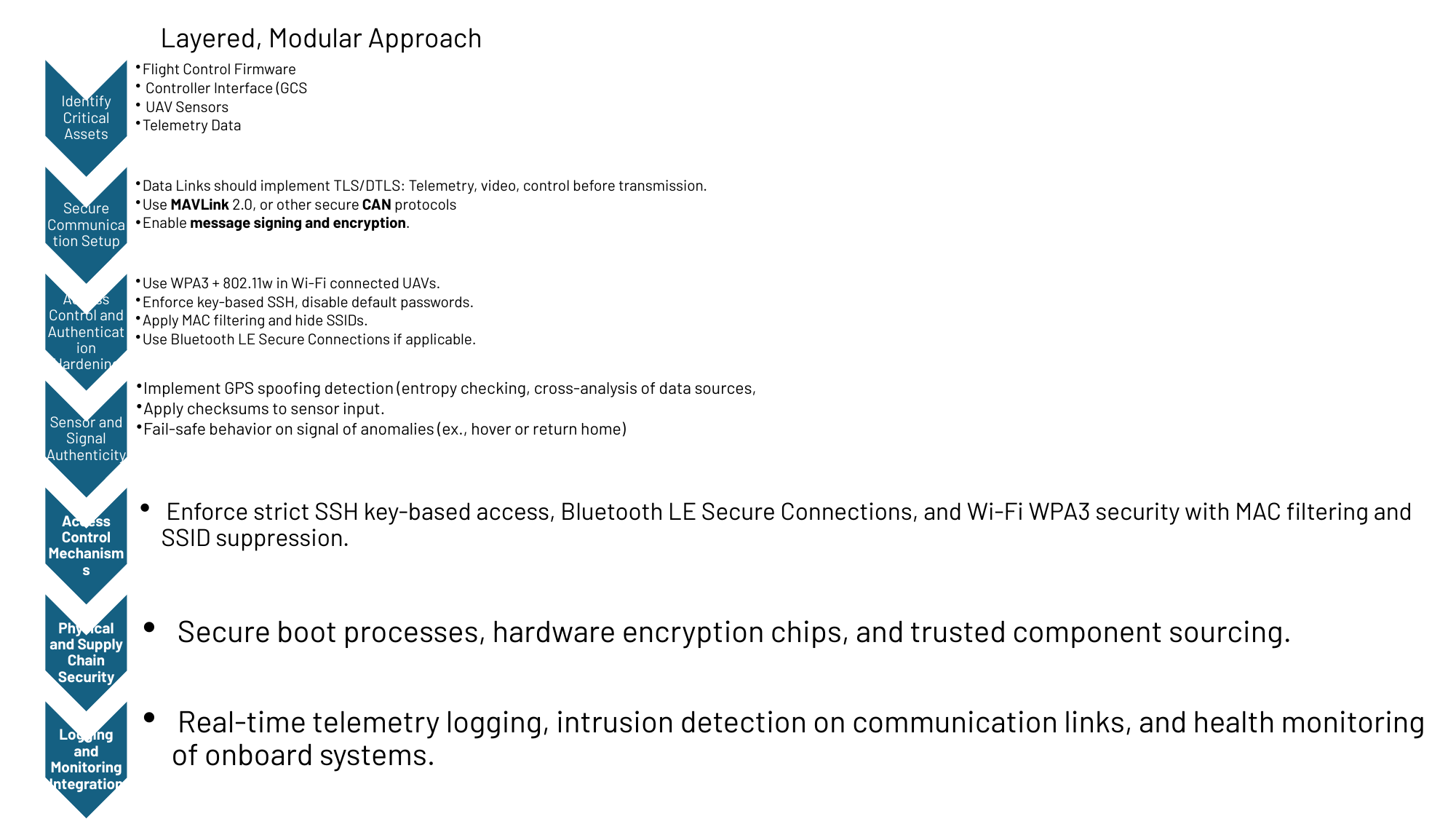

Layered, Modular Approach
Identify Critical Assets
Flight Control Firmware
 Controller Interface (GCS
 UAV Sensors
Telemetry Data
Secure Communication Setup
Data Links should implement TLS/DTLS: Telemetry, video, control before transmission.
Use MAVLink 2.0, or other secure CAN protocols
Enable message signing and encryption.
Access Control and Authentication Hardening
Use WPA3 + 802.11w in Wi-Fi connected UAVs.
Enforce key-based SSH, disable default passwords.
Apply MAC filtering and hide SSIDs.
Use Bluetooth LE Secure Connections if applicable.
Sensor and Signal Authenticity
Implement GPS spoofing detection (entropy checking, cross-analysis of data sources,
Apply checksums to sensor input.
Fail-safe behavior on signal of anomalies (ex., hover or return home)

Access Control Mechanisms
 Enforce strict SSH key-based access, Bluetooth LE Secure Connections, and Wi-Fi WPA3 security with MAC filtering and SSID suppression.
Physical and Supply Chain Security
 Secure boot processes, hardware encryption chips, and trusted component sourcing.
Logging and Monitoring Integration
 Real-time telemetry logging, intrusion detection on communication links, and health monitoring of onboard systems.